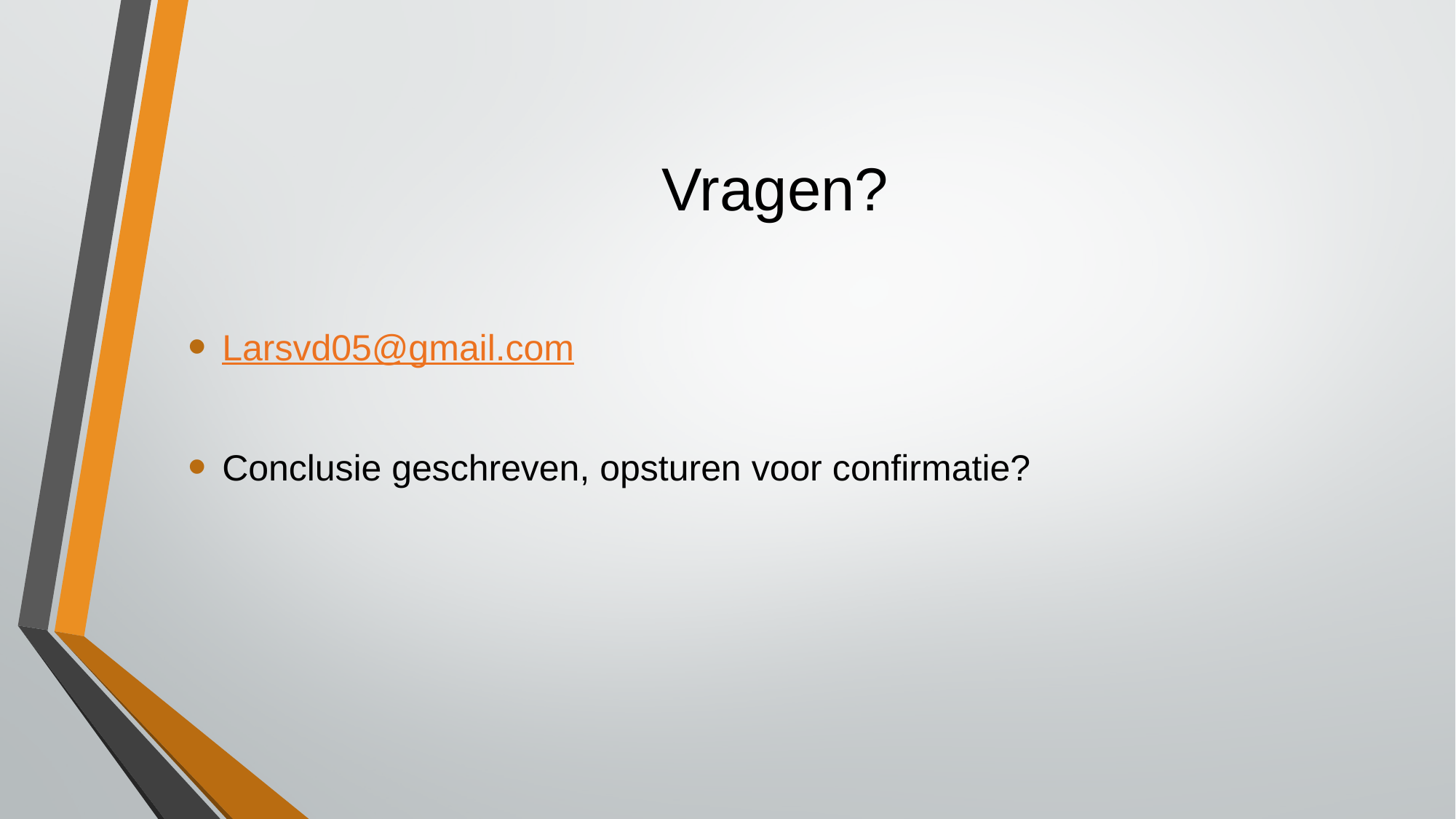

# Vragen?
Larsvd05@gmail.com

Conclusie geschreven, opsturen voor confirmatie?